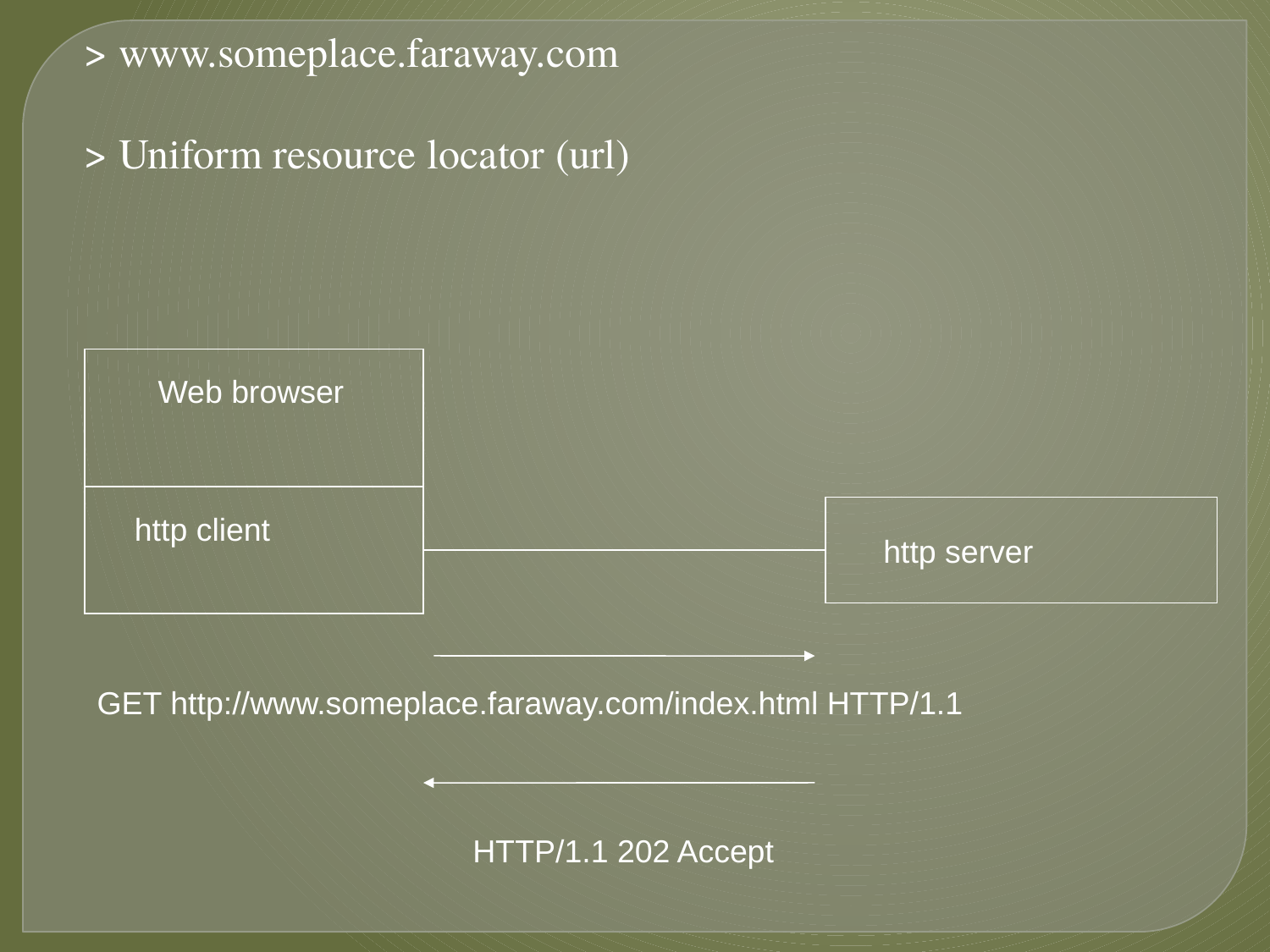

> www.someplace.faraway.com

> Uniform resource locator (url)

Web browser

http client
http server

GET http://www.someplace.faraway.com/index.html HTTP/1.1

HTTP/1.1 202 Accept